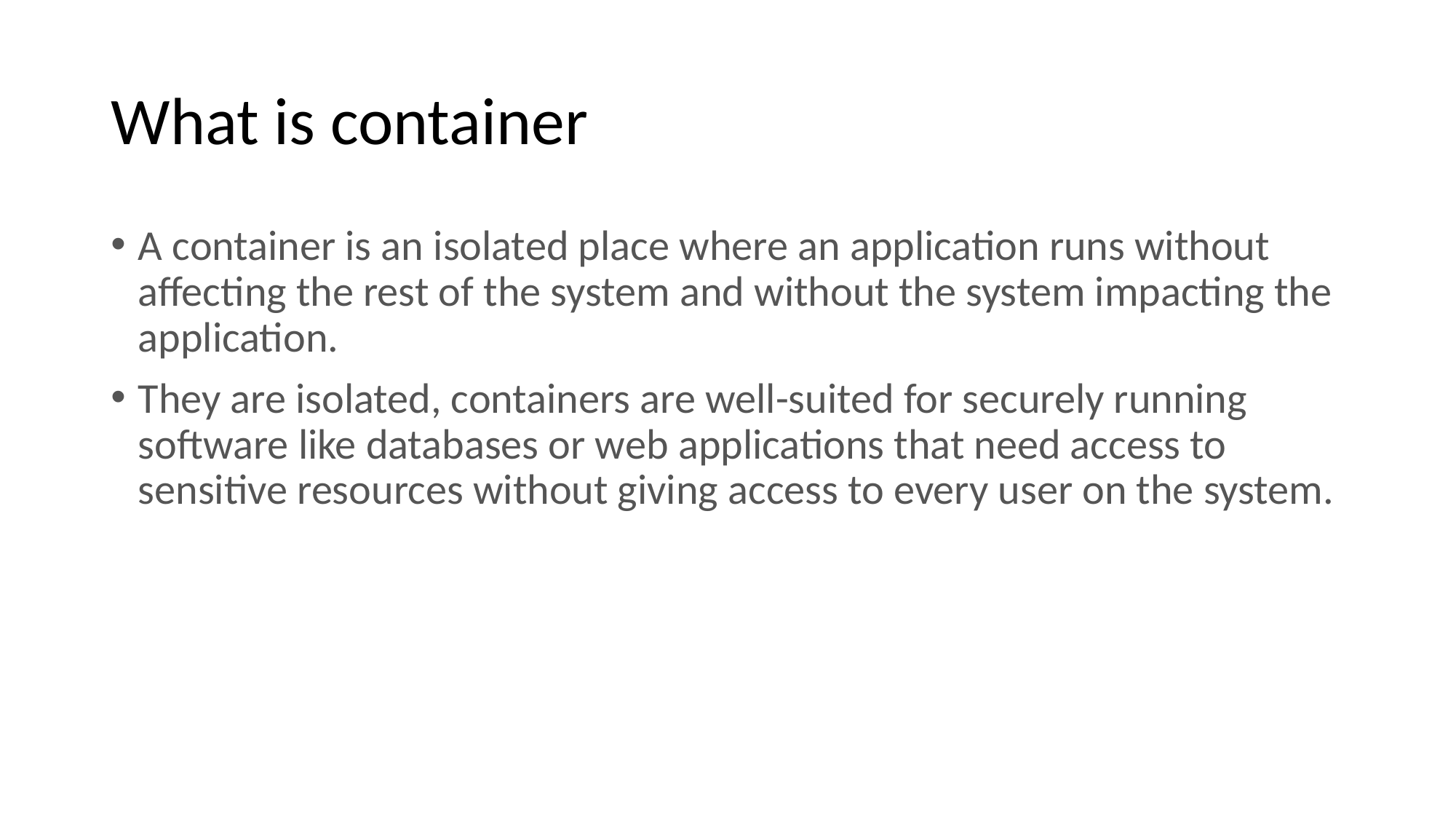

# What is container
A container is an isolated place where an application runs without affecting the rest of the system and without the system impacting the application.
They are isolated, containers are well-suited for securely running software like databases or web applications that need access to sensitive resources without giving access to every user on the system.